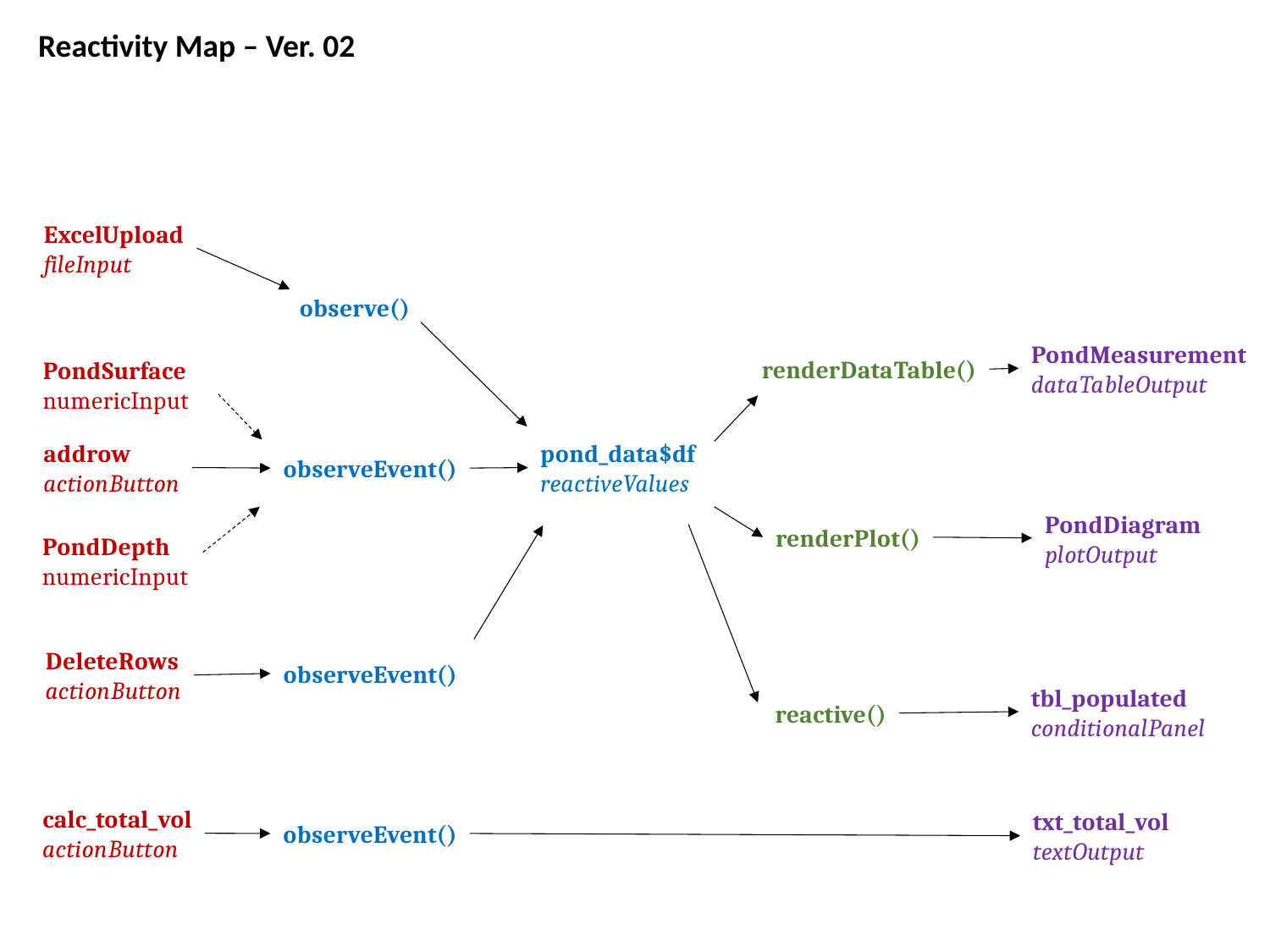

Reactivity Map – Ver. 02
ExcelUpload
fileInput
observe()
PondMeasurement
dataTableOutput
renderDataTable()
PondSurface
numericInput
addrow
actionButton
pond_data$df
reactiveValues
observeEvent()
PondDiagram
plotOutput
renderPlot()
PondDepth
numericInput
DeleteRows
actionButton
observeEvent()
tbl_populated
conditionalPanel
reactive()
calc_total_vol
actionButton
txt_total_vol
textOutput
observeEvent()